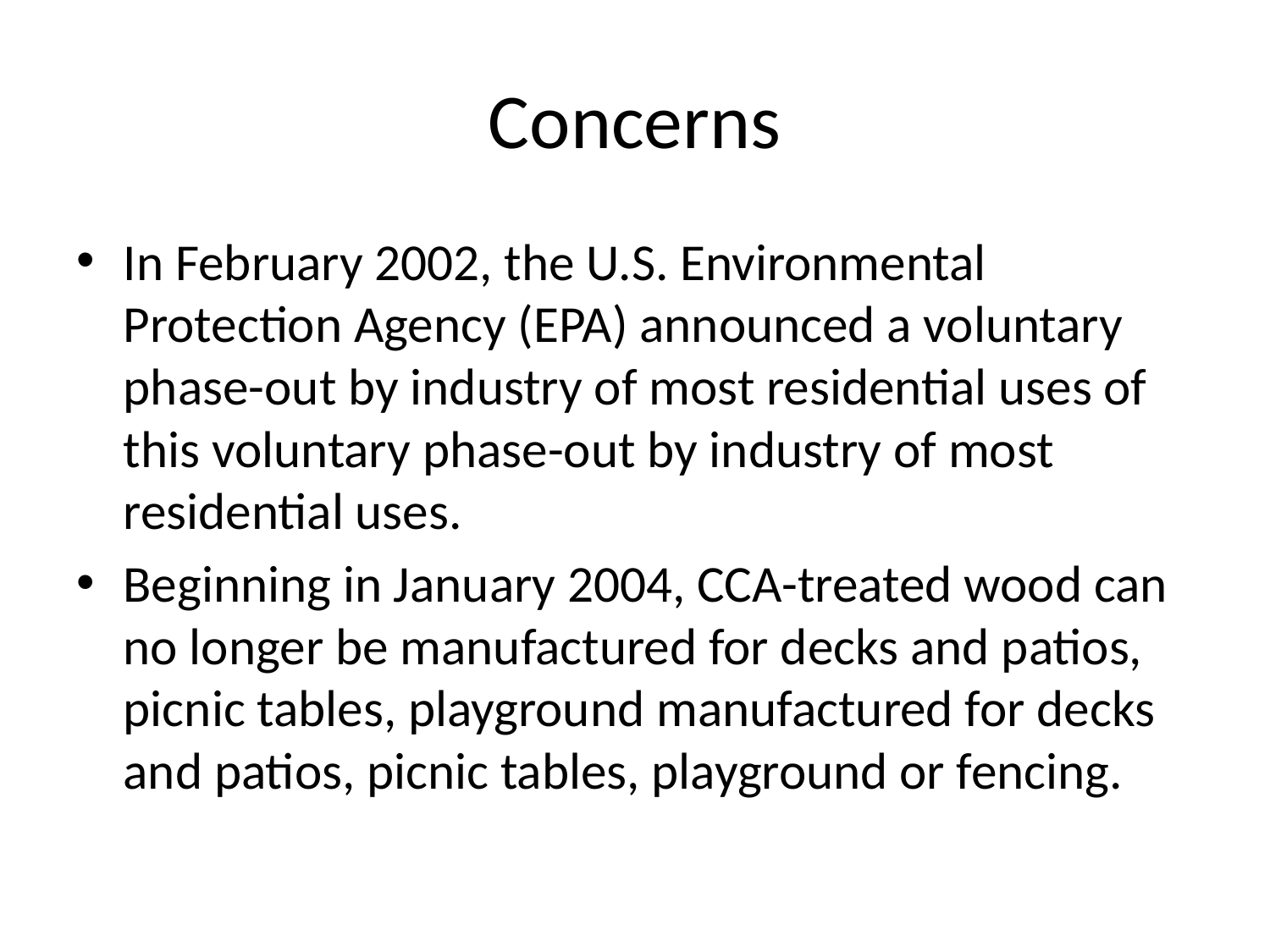

# Concerns
In February 2002, the U.S. Environmental Protection Agency (EPA) announced a voluntary phase-out by industry of most residential uses of this voluntary phase-out by industry of most residential uses.
Beginning in January 2004, CCA-treated wood can no longer be manufactured for decks and patios, picnic tables, playground manufactured for decks and patios, picnic tables, playground or fencing.